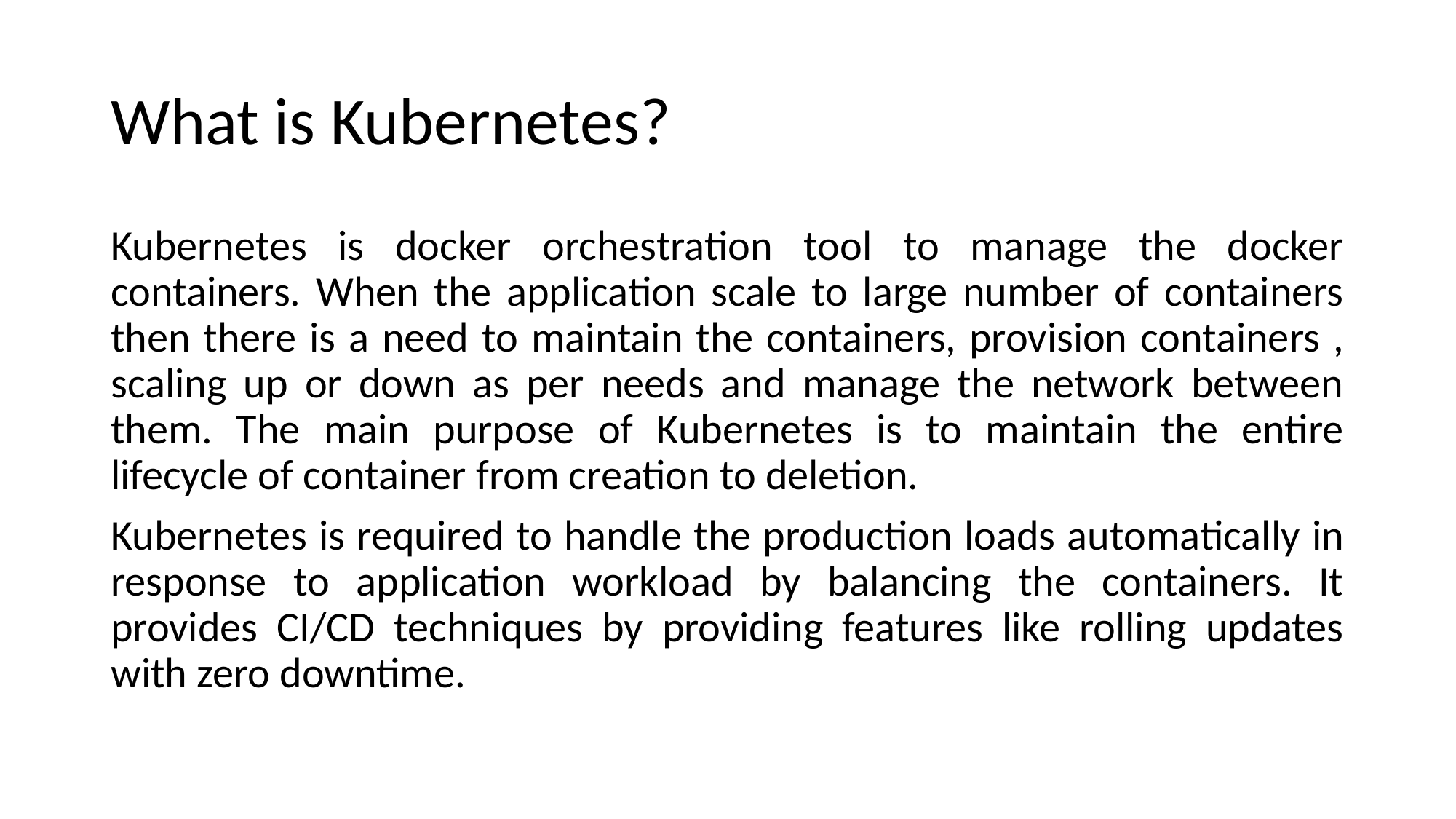

# What is Kubernetes?
Kubernetes is docker orchestration tool to manage the docker containers. When the application scale to large number of containers then there is a need to maintain the containers, provision containers , scaling up or down as per needs and manage the network between them. The main purpose of Kubernetes is to maintain the entire lifecycle of container from creation to deletion.
Kubernetes is required to handle the production loads automatically in response to application workload by balancing the containers. It provides CI/CD techniques by providing features like rolling updates with zero downtime.